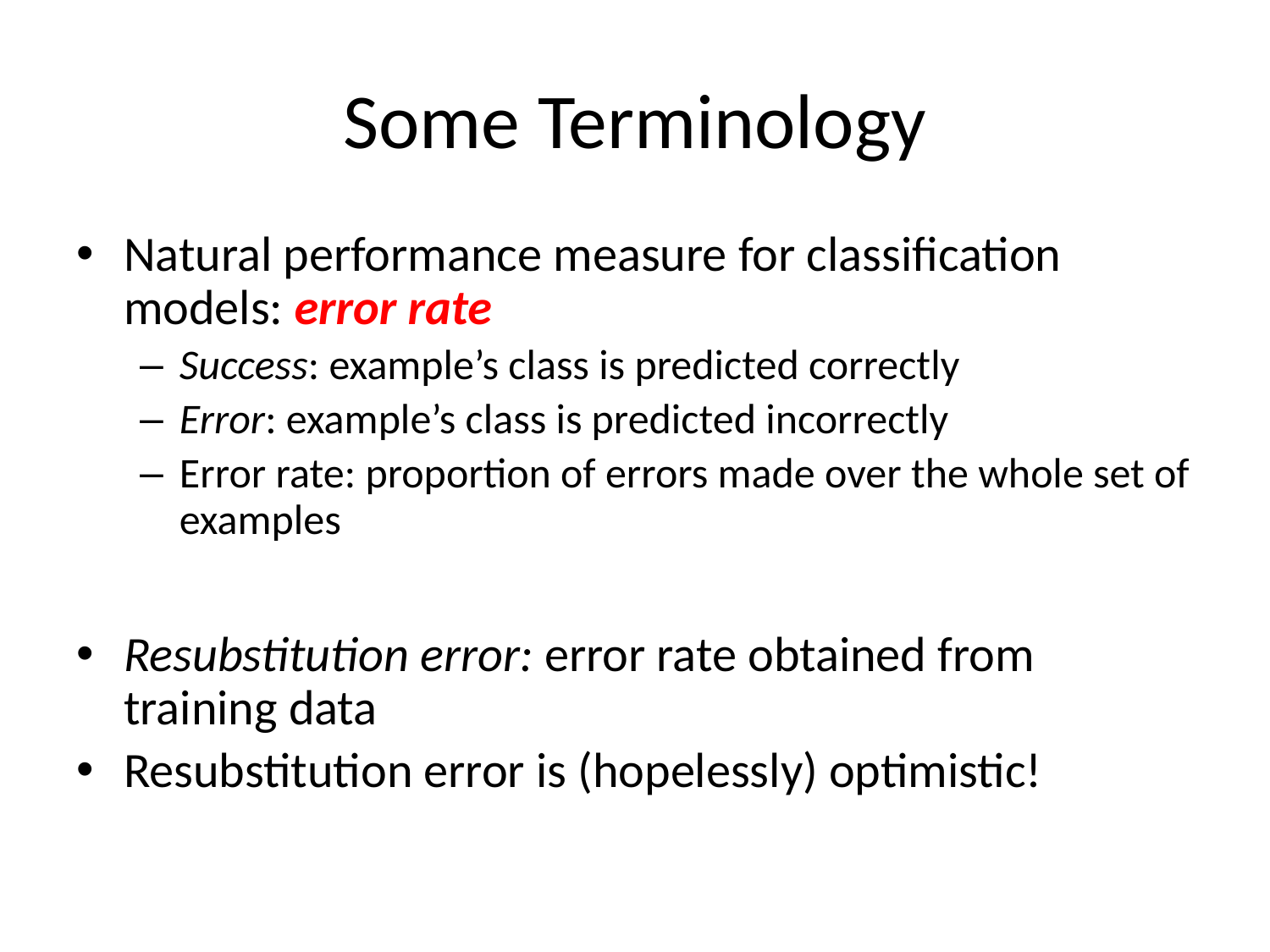

# Some Terminology
Natural performance measure for classification models: error rate
Success: example’s class is predicted correctly
Error: example’s class is predicted incorrectly
Error rate: proportion of errors made over the whole set of examples

Resubstitution error: error rate obtained from training data
Resubstitution error is (hopelessly) optimistic!